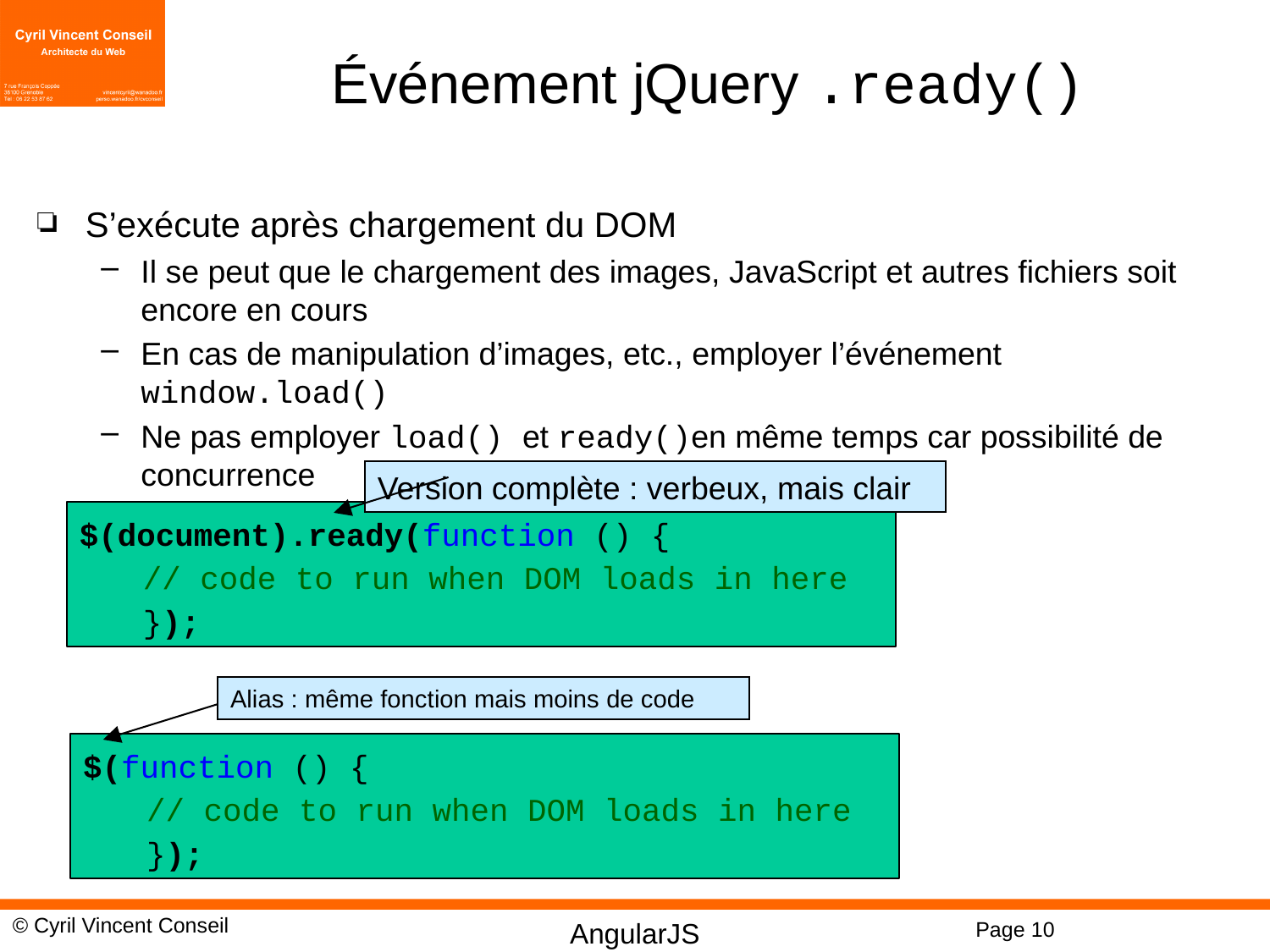

# Événement jQuery .ready()
S’exécute après chargement du DOM
Il se peut que le chargement des images, JavaScript et autres fichiers soit encore en cours
En cas de manipulation d’images, etc., employer l’événement window.load()
Ne pas employer load() et ready()en même temps car possibilité de concurrence

Version complète : verbeux, mais clair

$(document).ready(function () {
// code to run when DOM loads in here
});
Alias : même fonction mais moins de code

$(function () {
// code to run when DOM loads in here
});